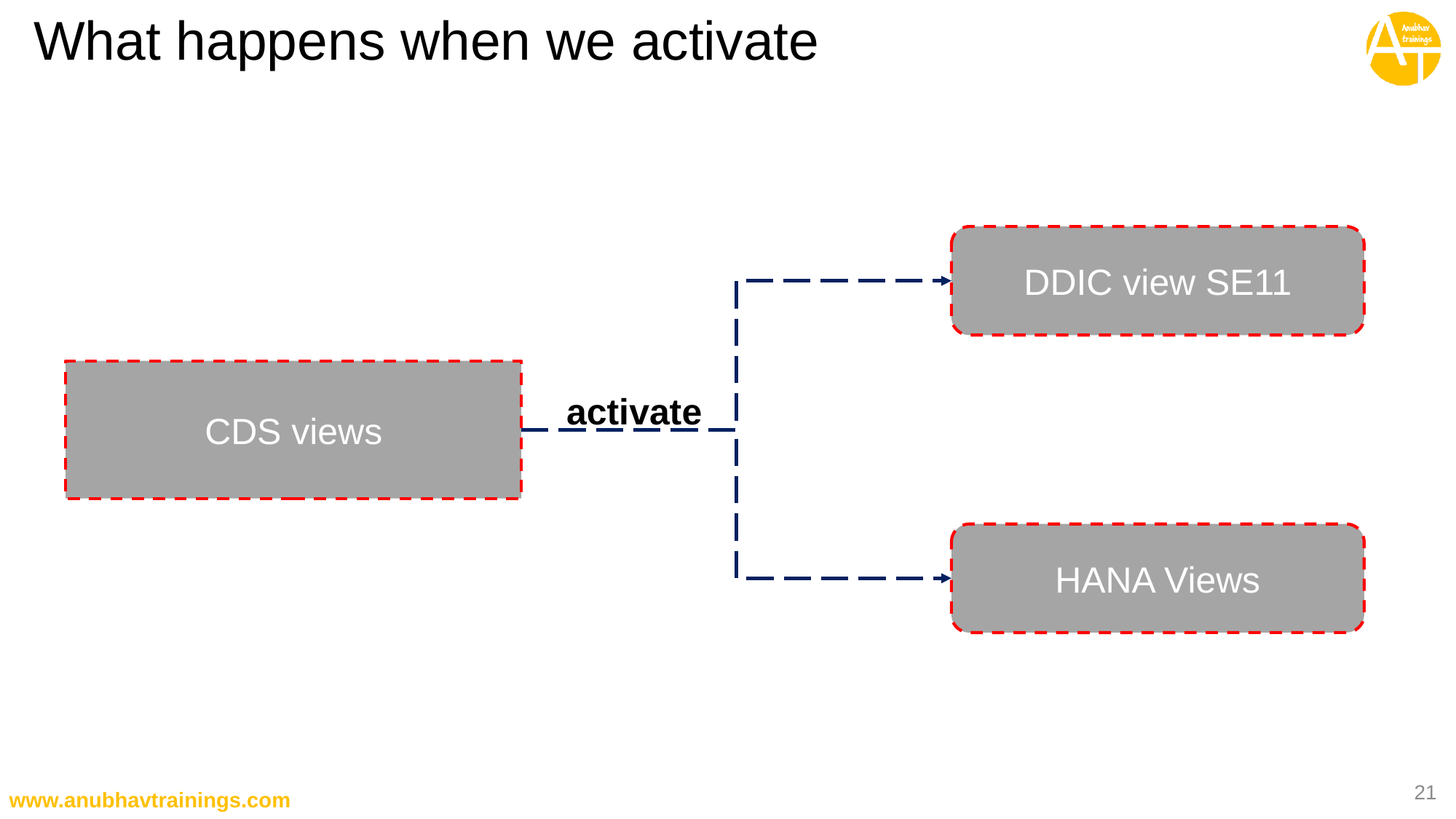

What happens when we activate
DDIC view SE11
CDS views
activate
HANA Views
21
www.anubhavtrainings.com